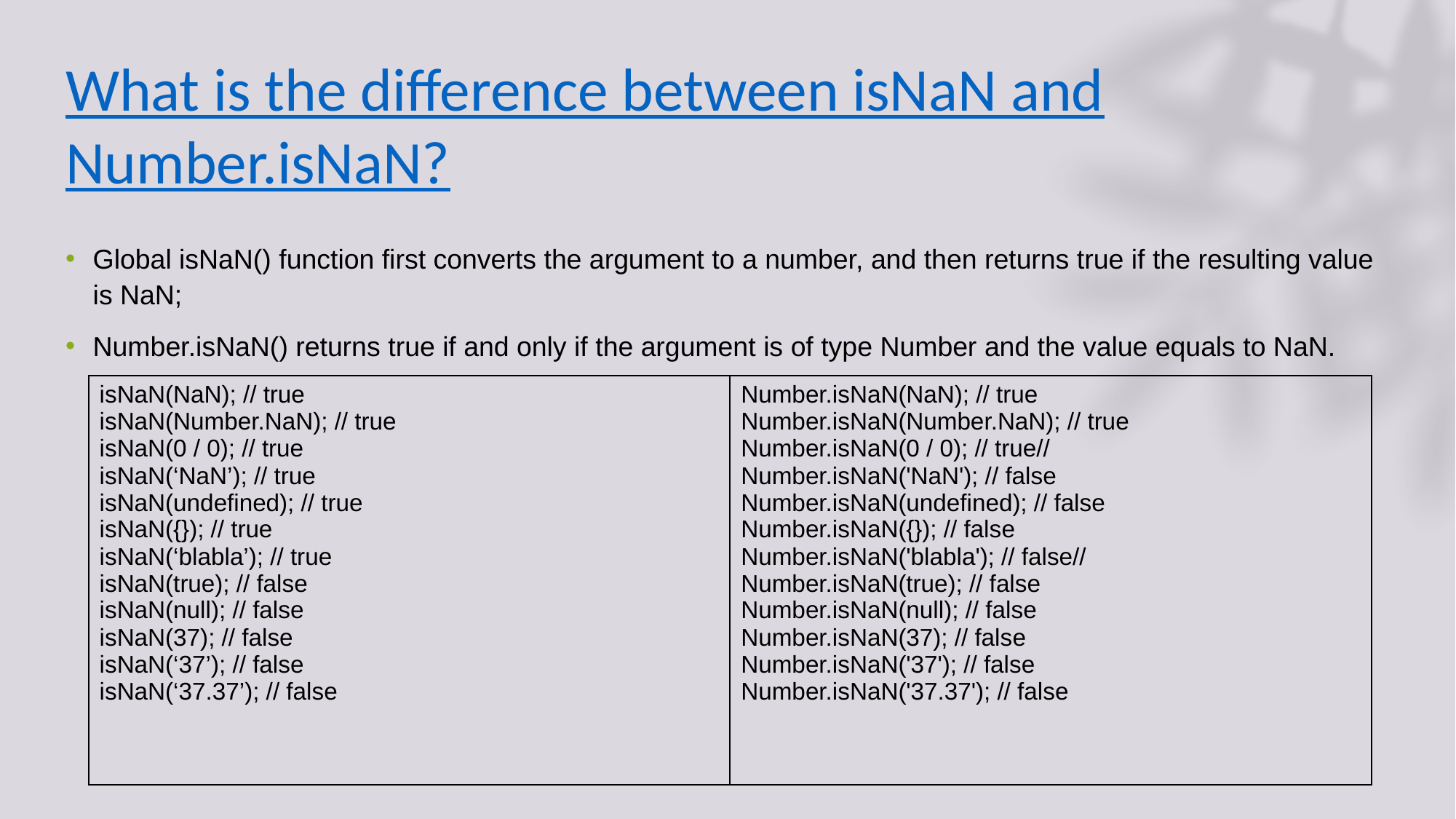

# What is the difference between isNaN and Number.isNaN?
Global isNaN() function first converts the argument to a number, and then returns true if the resulting value is NaN;
Number.isNaN() returns true if and only if the argument is of type Number and the value equals to NaN.

| isNaN(NaN); // true isNaN(Number.NaN); // true isNaN(0 / 0); // true isNaN(‘NaN’); // true isNaN(undefined); // true isNaN({}); // true isNaN(‘blabla’); // true isNaN(true); // false isNaN(null); // false isNaN(37); // false isNaN(‘37’); // false isNaN(‘37.37’); // false | Number.isNaN(NaN); // true Number.isNaN(Number.NaN); // true Number.isNaN(0 / 0); // true// Number.isNaN('NaN'); // false Number.isNaN(undefined); // false Number.isNaN({}); // false Number.isNaN('blabla'); // false// Number.isNaN(true); // false Number.isNaN(null); // false Number.isNaN(37); // false Number.isNaN('37'); // false Number.isNaN('37.37'); // false |
| --- | --- |